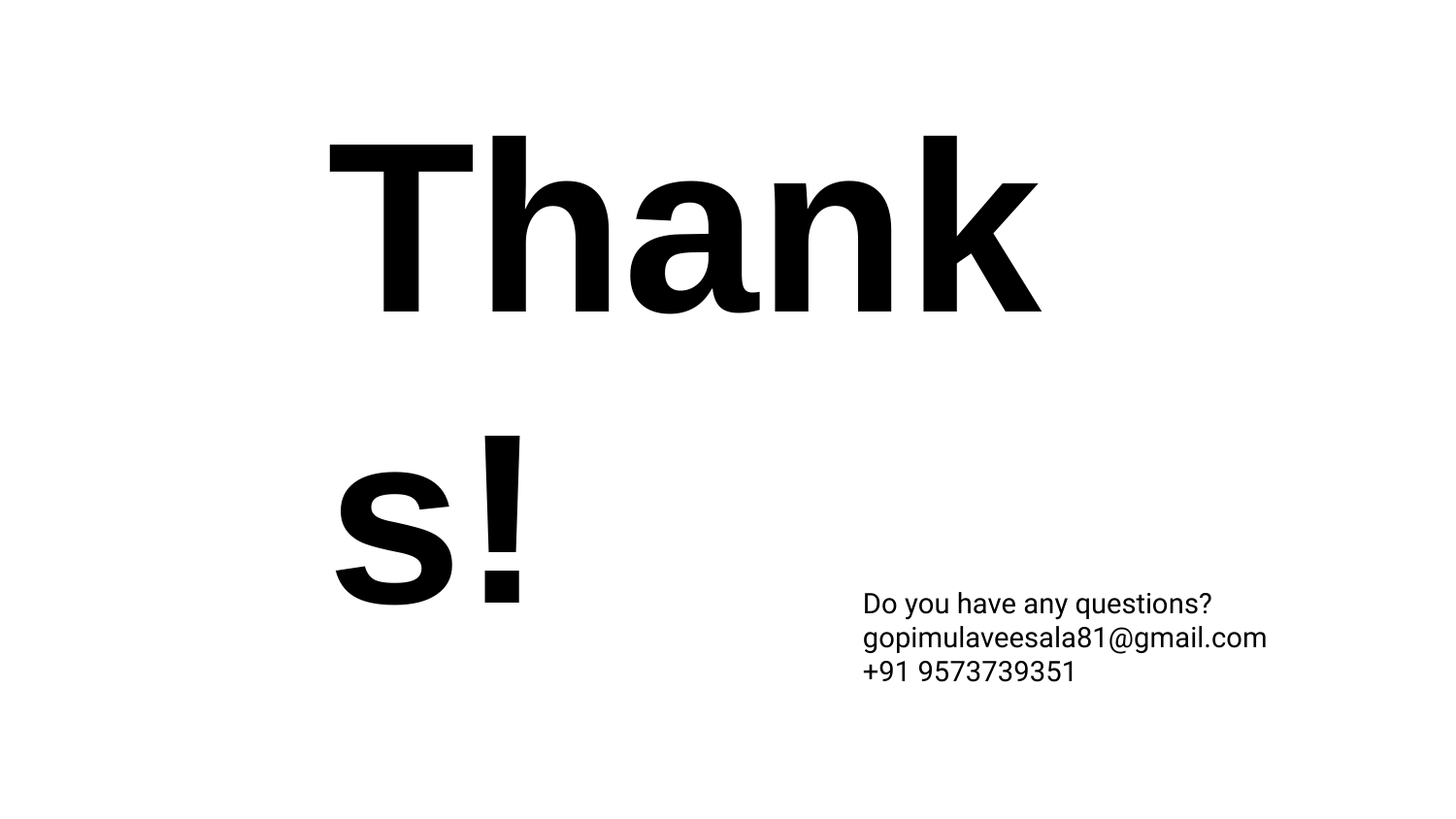

Thanks!
Do you have any questions?
gopimulaveesala81@gmail.com
+91 9573739351